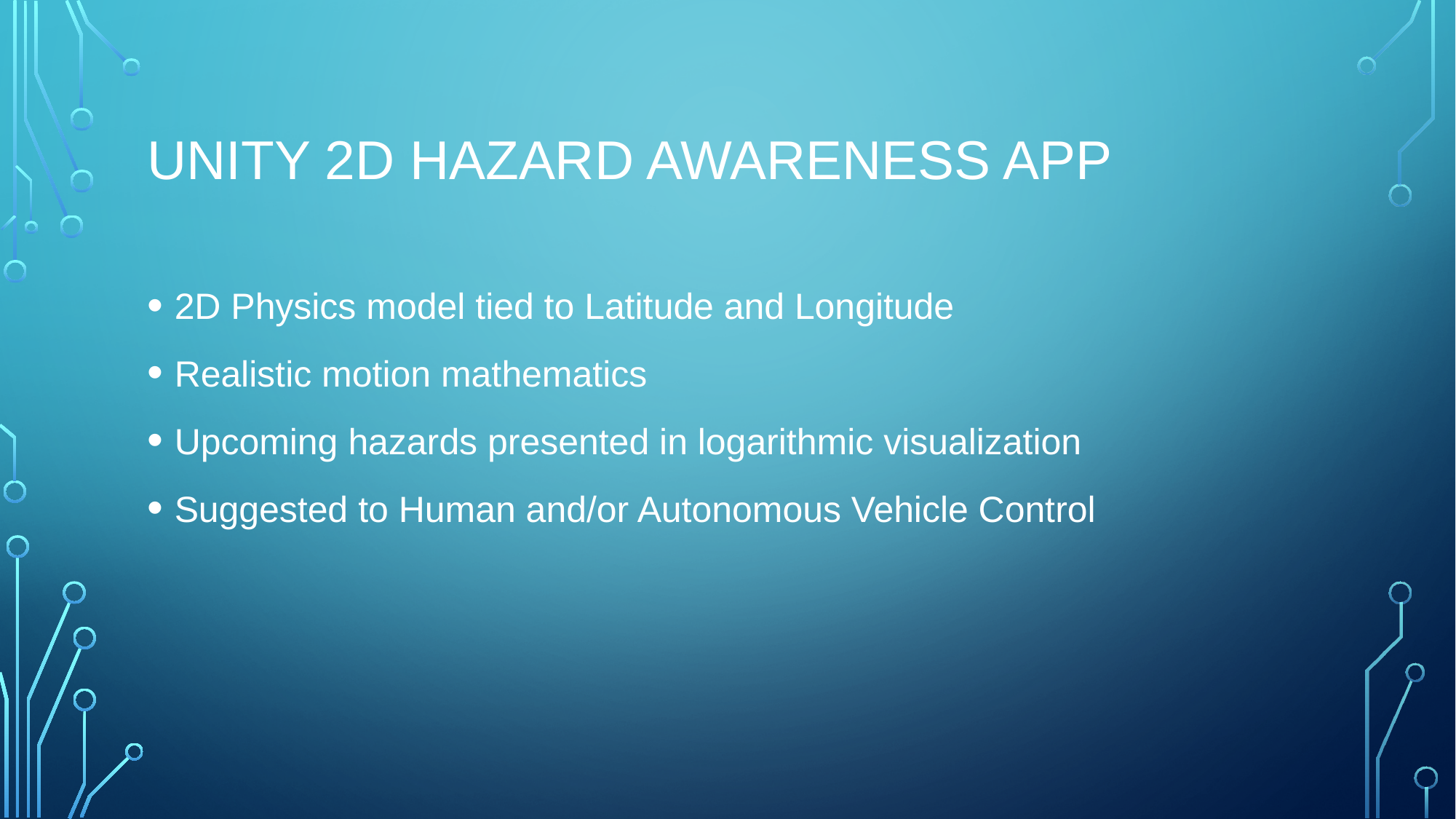

# Unity 2D Hazard Awareness App
2D Physics model tied to Latitude and Longitude
Realistic motion mathematics
Upcoming hazards presented in logarithmic visualization
Suggested to Human and/or Autonomous Vehicle Control